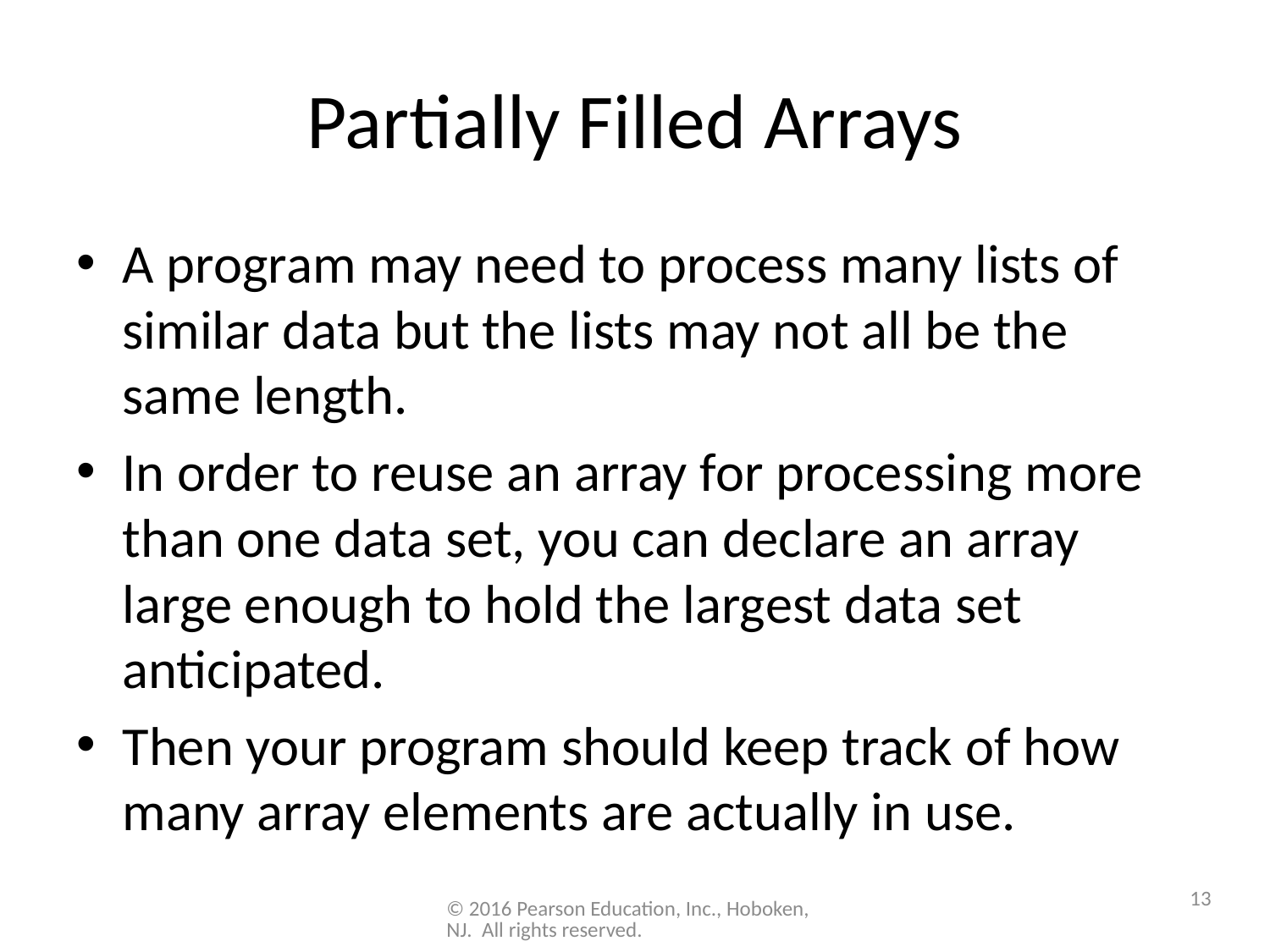

# Partially Filled Arrays
A program may need to process many lists of similar data but the lists may not all be the same length.
In order to reuse an array for processing more than one data set, you can declare an array large enough to hold the largest data set anticipated.
Then your program should keep track of how many array elements are actually in use.
13
© 2016 Pearson Education, Inc., Hoboken, NJ.  All rights reserved.